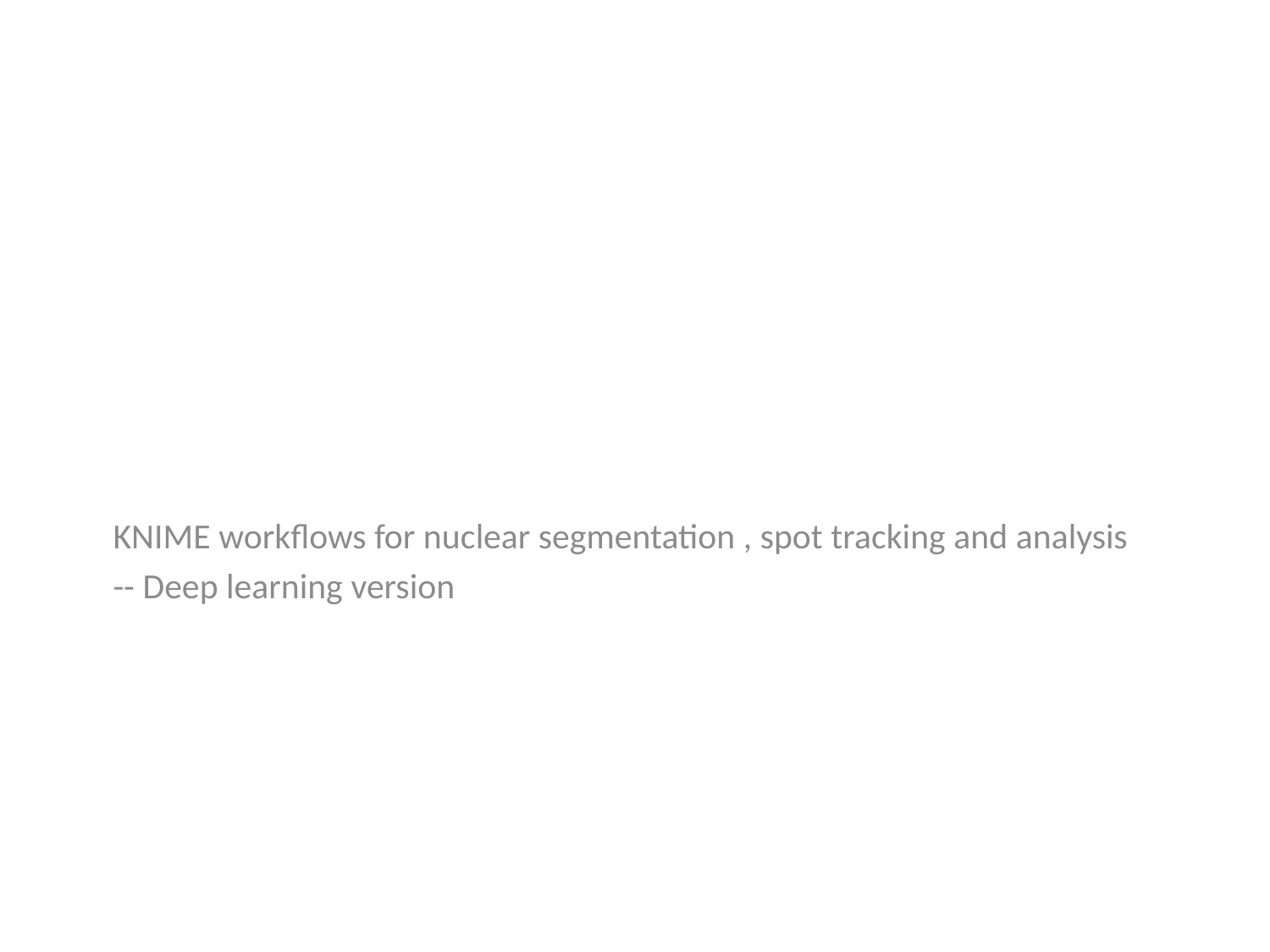

KNIME workflows for nuclear segmentation , spot tracking and analysis
-- Deep learning version
#